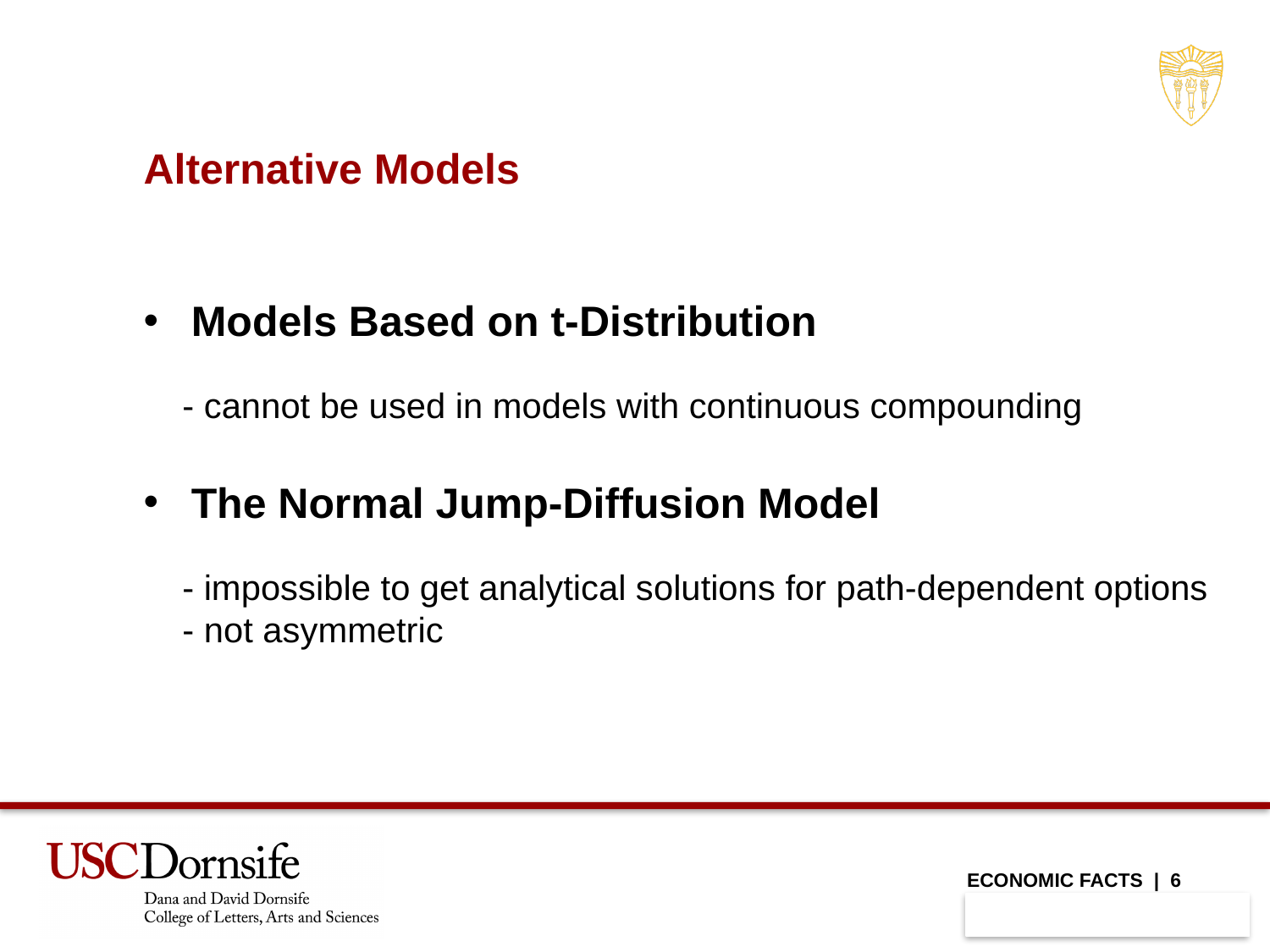

Alternative Models

Models Based on t-Distribution

    - cannot be used in models with continuous compounding

The Normal Jump-Diffusion Model

    - impossible to get analytical solutions for path-dependent options
    - not asymmetric

ECONOMIC FACTS  |  6